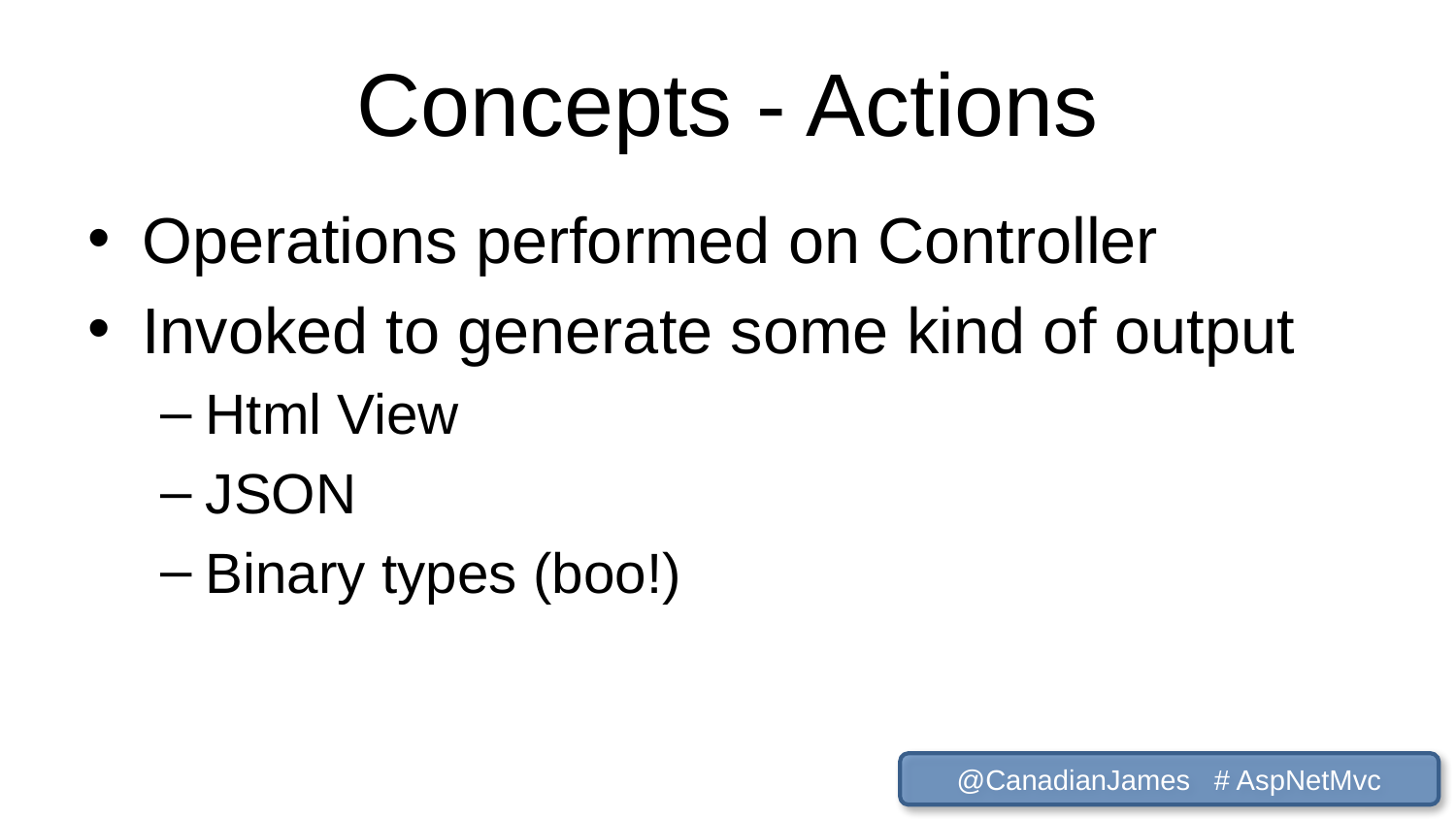

# Concepts - Actions
Operations performed on Controller
Invoked to generate some kind of output
Html View
JSON
Binary types (boo!)

@CanadianJames   # AspNetMvc